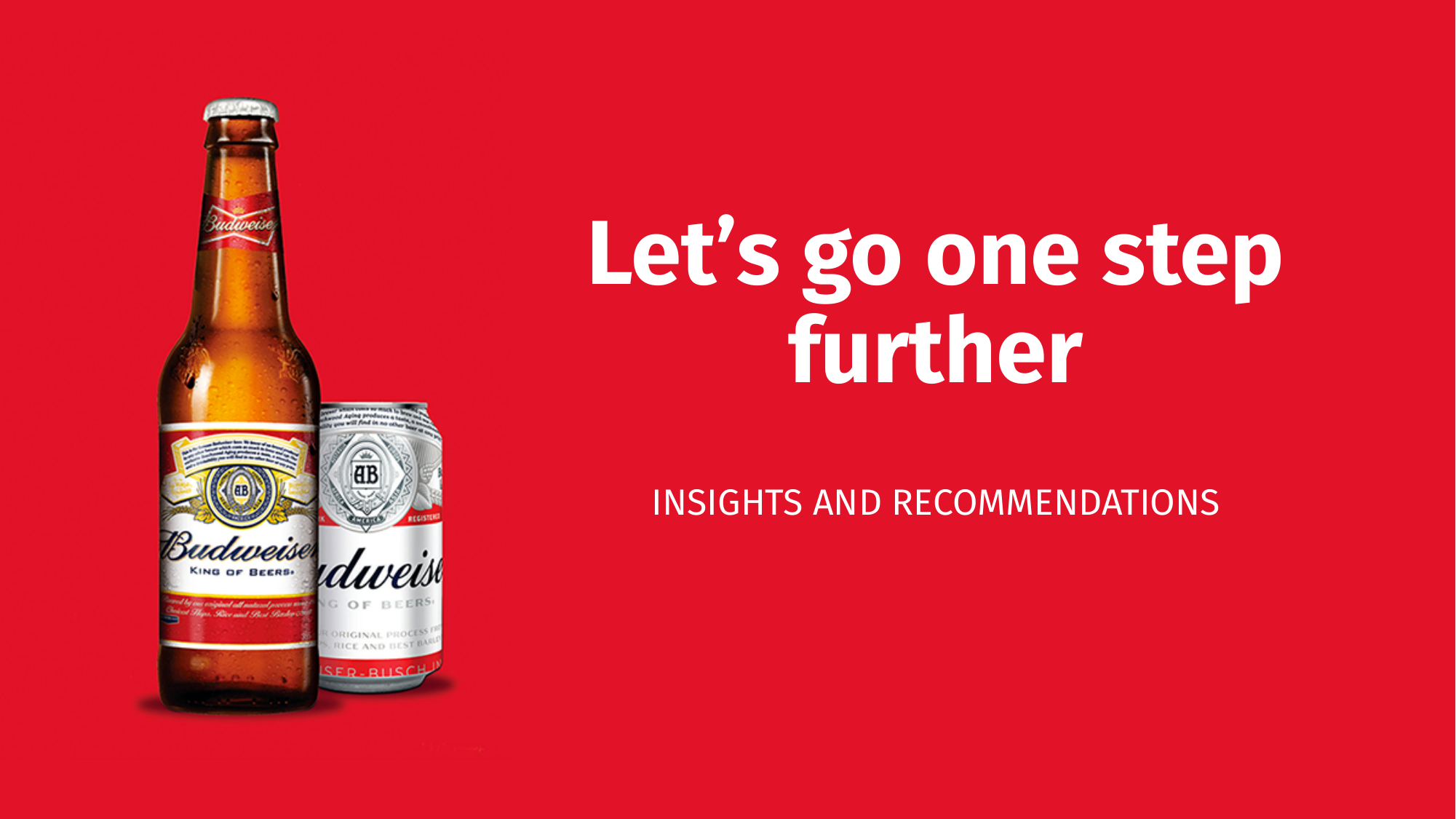

# Let’s go one step further

INSIGHTS AND RECOMMENDATIONS